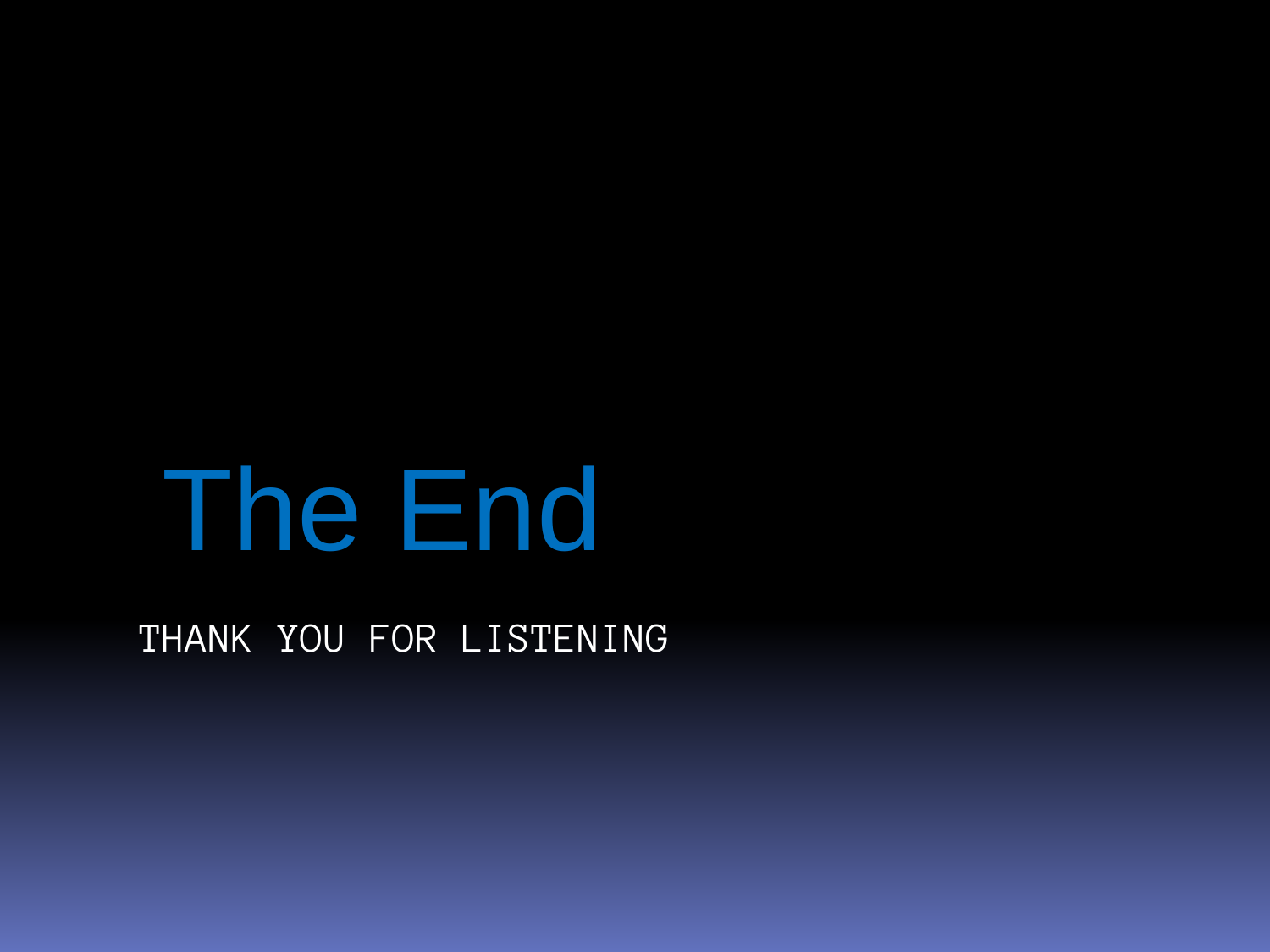

The End
# Thank you for listening